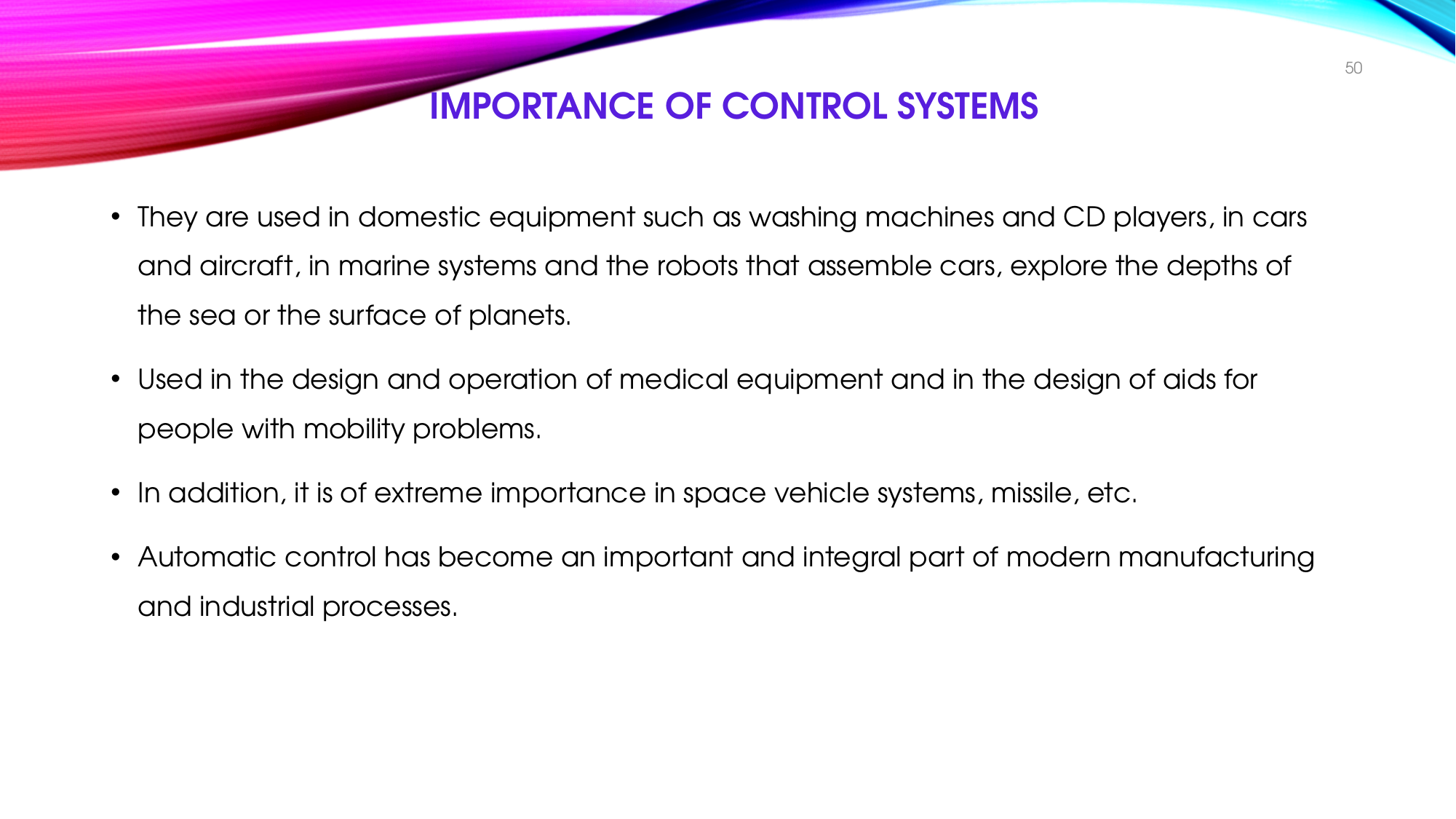

# Importance of control systems
50
They are used in domestic equipment such as washing machines and CD players, in cars and aircraft, in marine systems and the robots that assemble cars, explore the depths of the sea or the surface of planets.
Used in the design and operation of medical equipment and in the design of aids for people with mobility problems.
In addition, it is of extreme importance in space vehicle systems, missile, etc.
Automatic control has become an important and integral part of modern manufacturing and industrial processes.